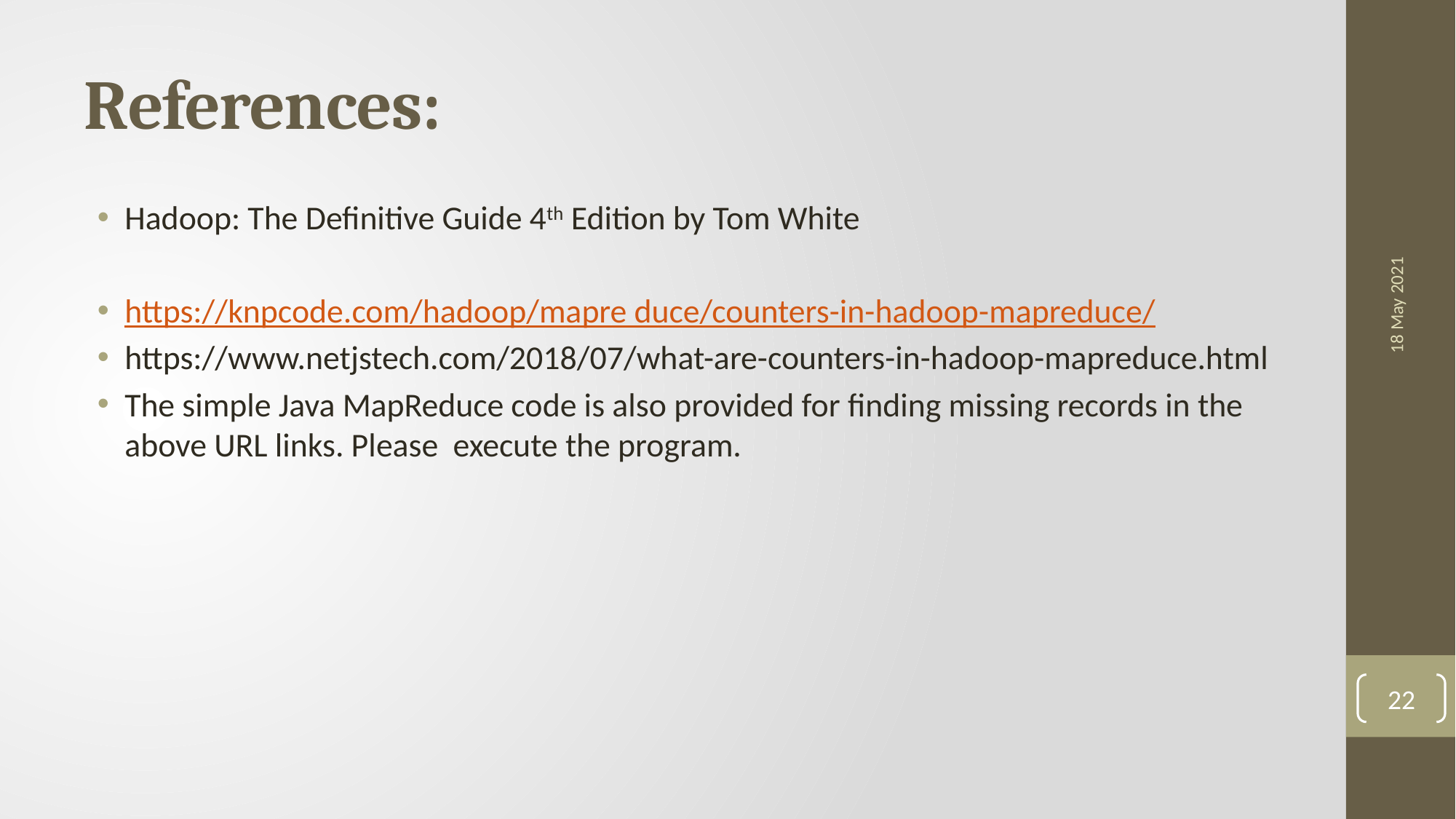

# References:
18 May 2021
Hadoop: The Definitive Guide 4th Edition by Tom White

https://knpcode.com/hadoop/mapre duce/counters-in-hadoop-mapreduce/
https://www.netjstech.com/2018/07/what-are-counters-in-hadoop-mapreduce.html
The simple Java MapReduce code is also provided for finding missing records in the above URL links. Please  execute the program.
22